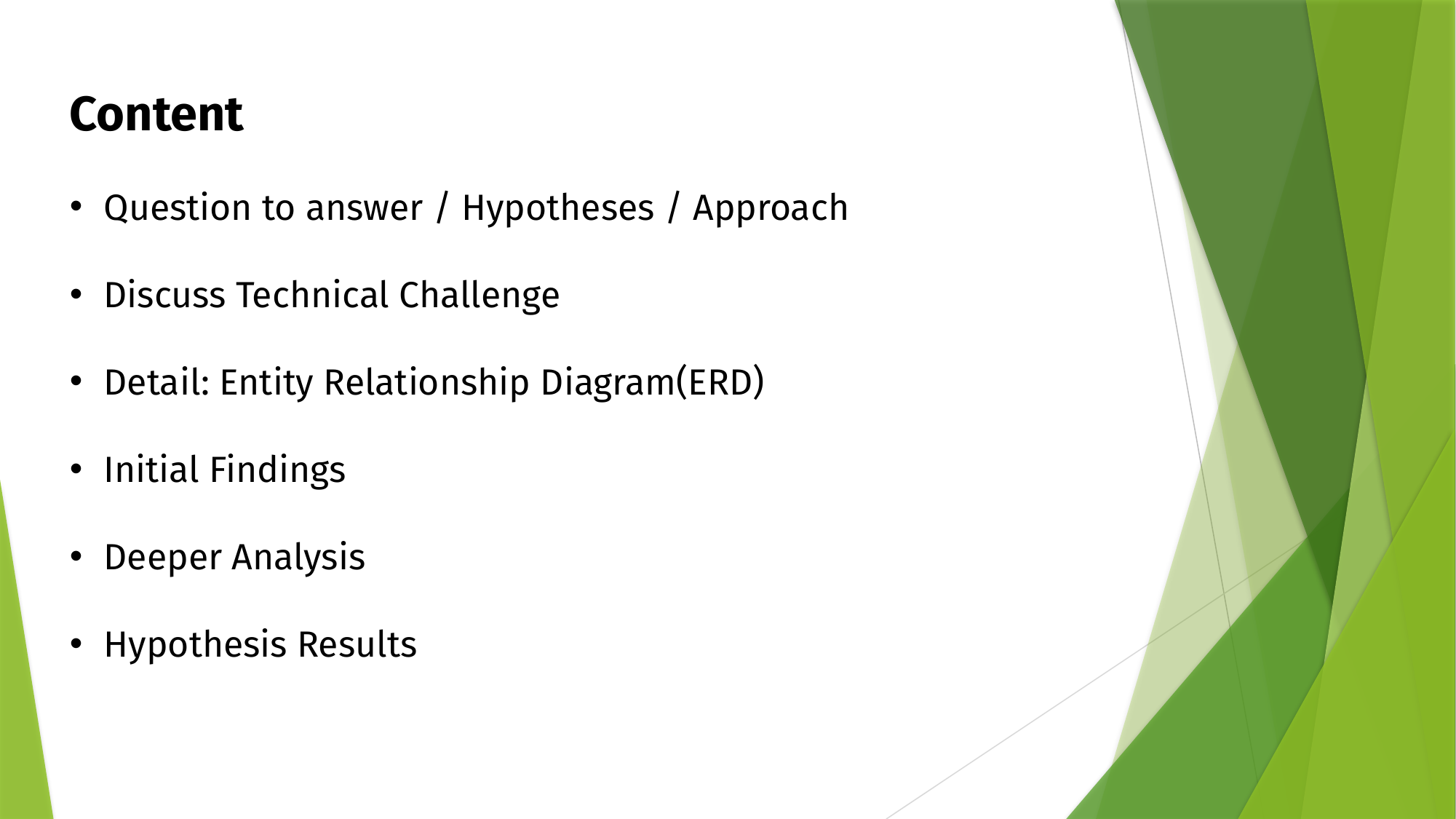

Content
Question to answer / Hypotheses / Approach
Discuss Technical Challenge
Detail: Entity Relationship Diagram(ERD)
Initial Findings
Deeper Analysis
Hypothesis Results